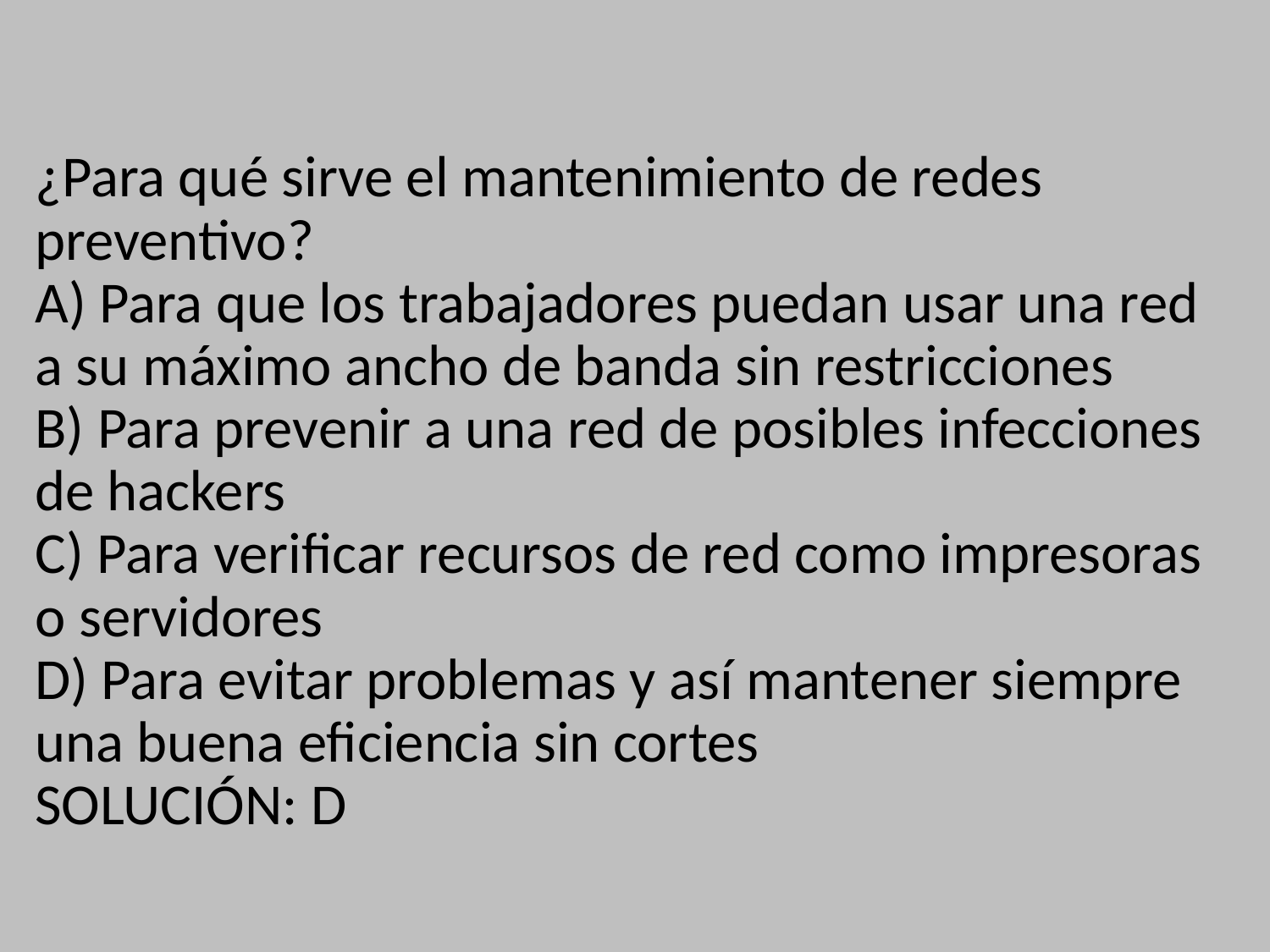

# ¿Para qué sirve el mantenimiento de redes preventivo? A) Para que los trabajadores puedan usar una red a su máximo ancho de banda sin restricciones B) Para prevenir a una red de posibles infecciones de hackers C) Para verificar recursos de red como impresoras o servidores D) Para evitar problemas y así mantener siempre una buena eficiencia sin cortes SOLUCIÓN: D